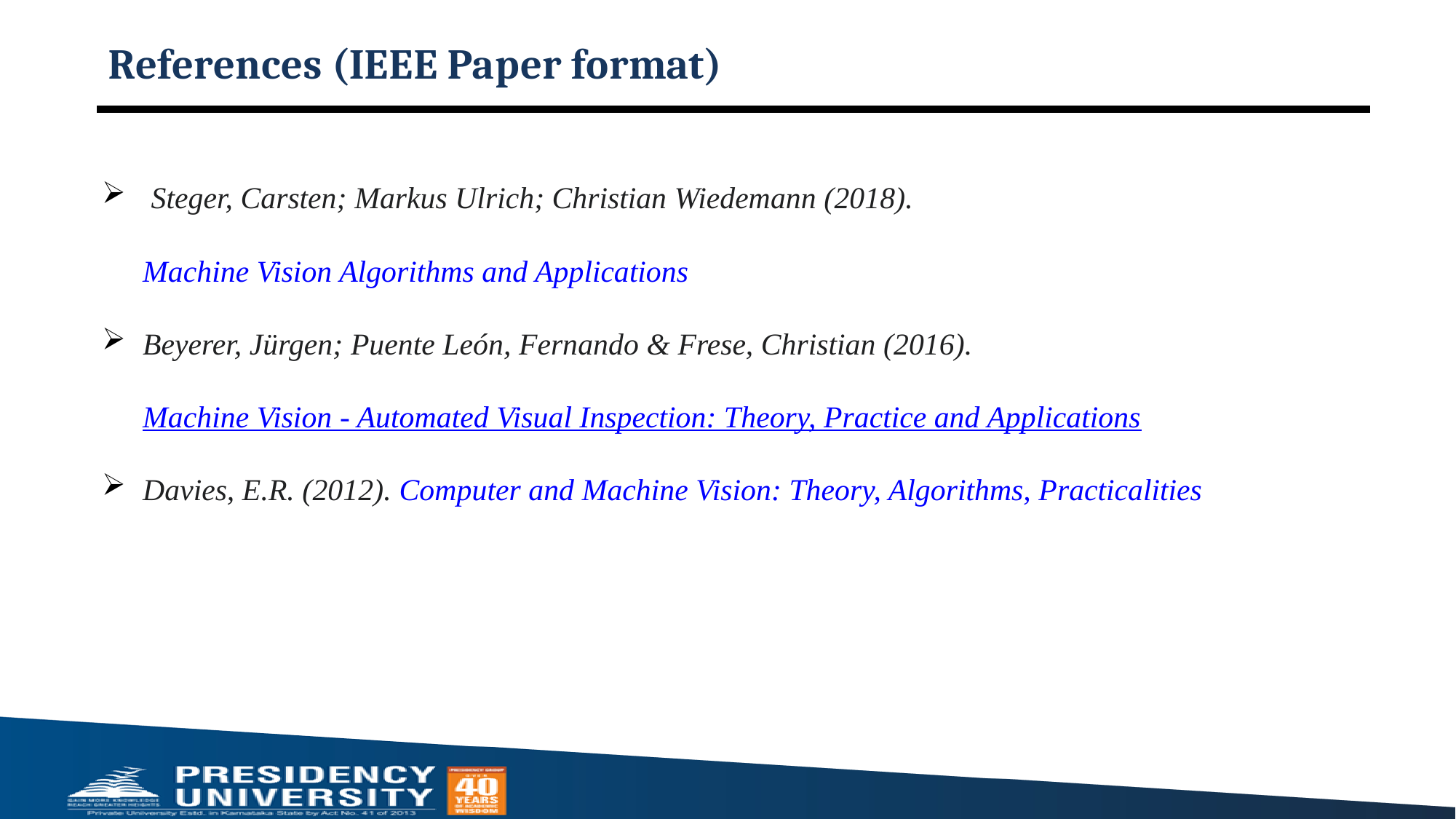

# References (IEEE Paper format)
 Steger, Carsten; Markus Ulrich; Christian Wiedemann (2018). Machine Vision Algorithms and Applications
Beyerer, Jürgen; Puente León, Fernando & Frese, Christian (2016). Machine Vision - Automated Visual Inspection: Theory, Practice and Applications
Davies, E.R. (2012). Computer and Machine Vision: Theory, Algorithms, Practicalities